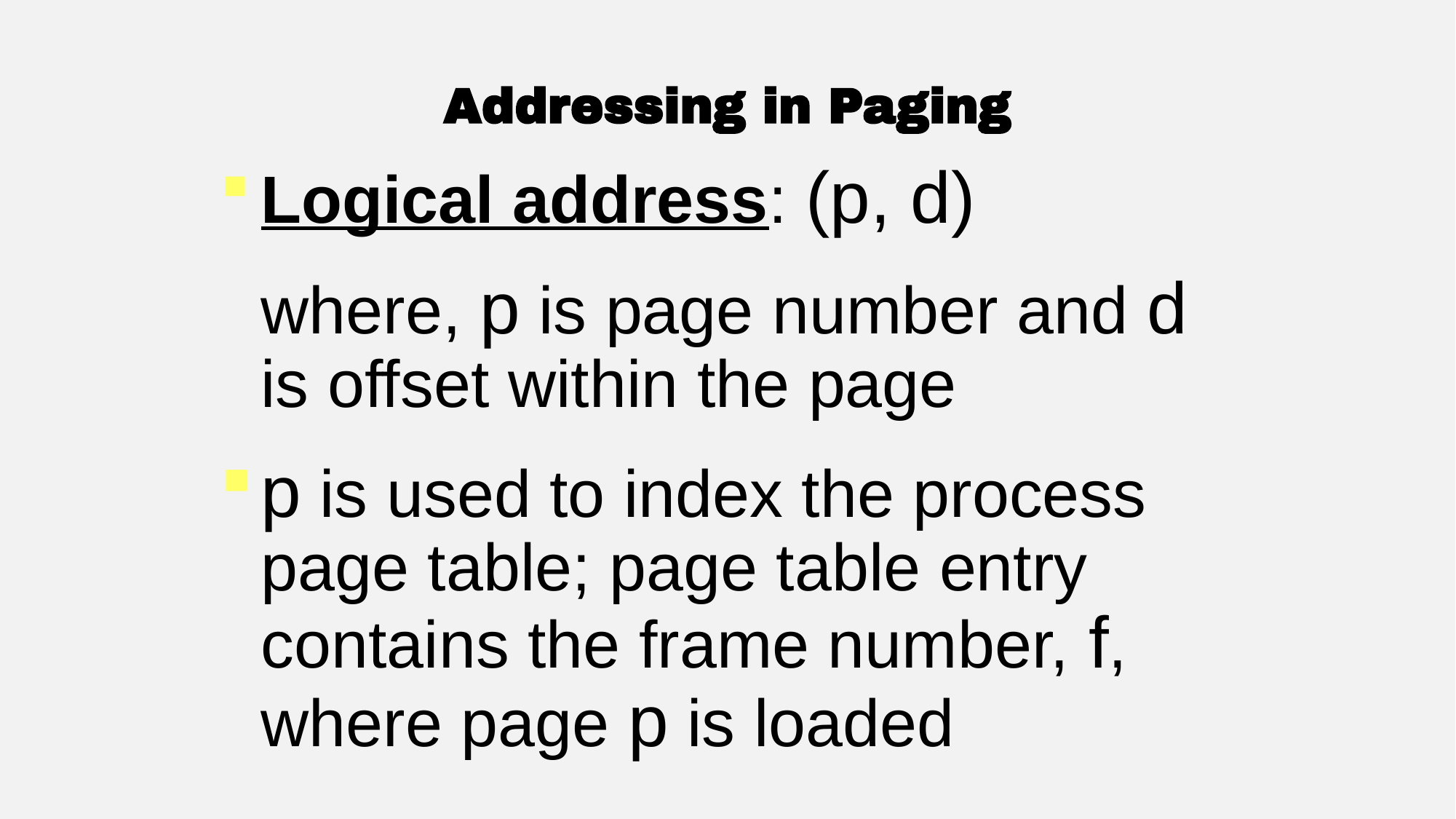

Addressing in Paging
Logical address: (p, d)
	where, p is page number and d is offset within the page
p is used to index the process page table; page table entry contains the frame number, f, where page p is loaded